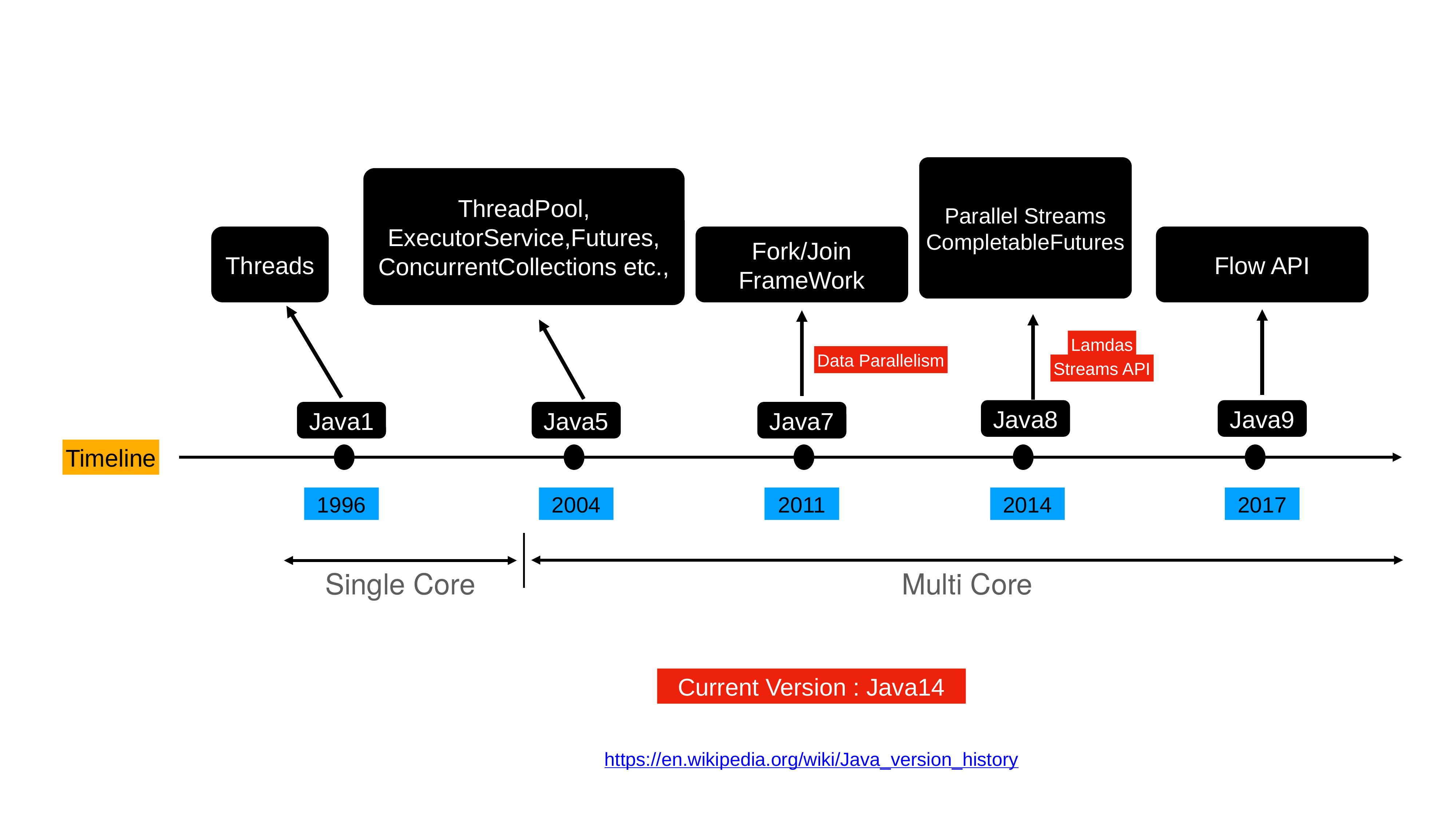

Parallel Streams
CompletableFutures
ThreadPool,
ExecutorService,Futures,
ConcurrentCollections etc.,
Threads
Fork/Join FrameWork
Flow API

Lamdas
Streams API
Data Parallelism
Java8
Java9
Java1
Java5
Java7
Timeline

1996
2004
2011
2014
2017

Single Core
Multi Core
Current Version : Java14
https://en.wikipedia.org/wiki/Java_version_history